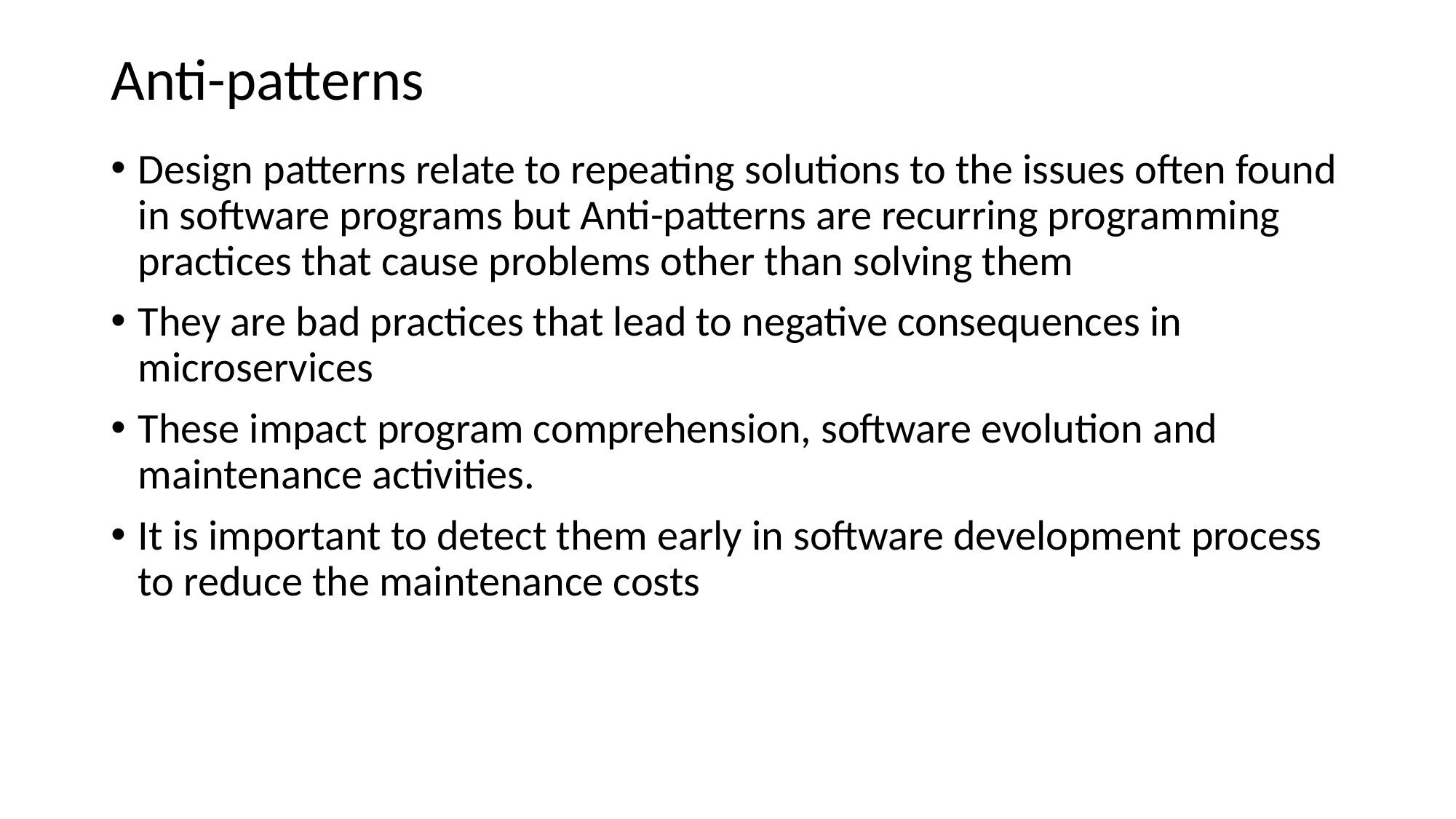

# Anti-patterns
Design patterns relate to repeating solutions to the issues often found in software programs but Anti-patterns are recurring programming practices that cause problems other than solving them
They are bad practices that lead to negative consequences in microservices
These impact program comprehension, software evolution and maintenance activities.
It is important to detect them early in software development process to reduce the maintenance costs